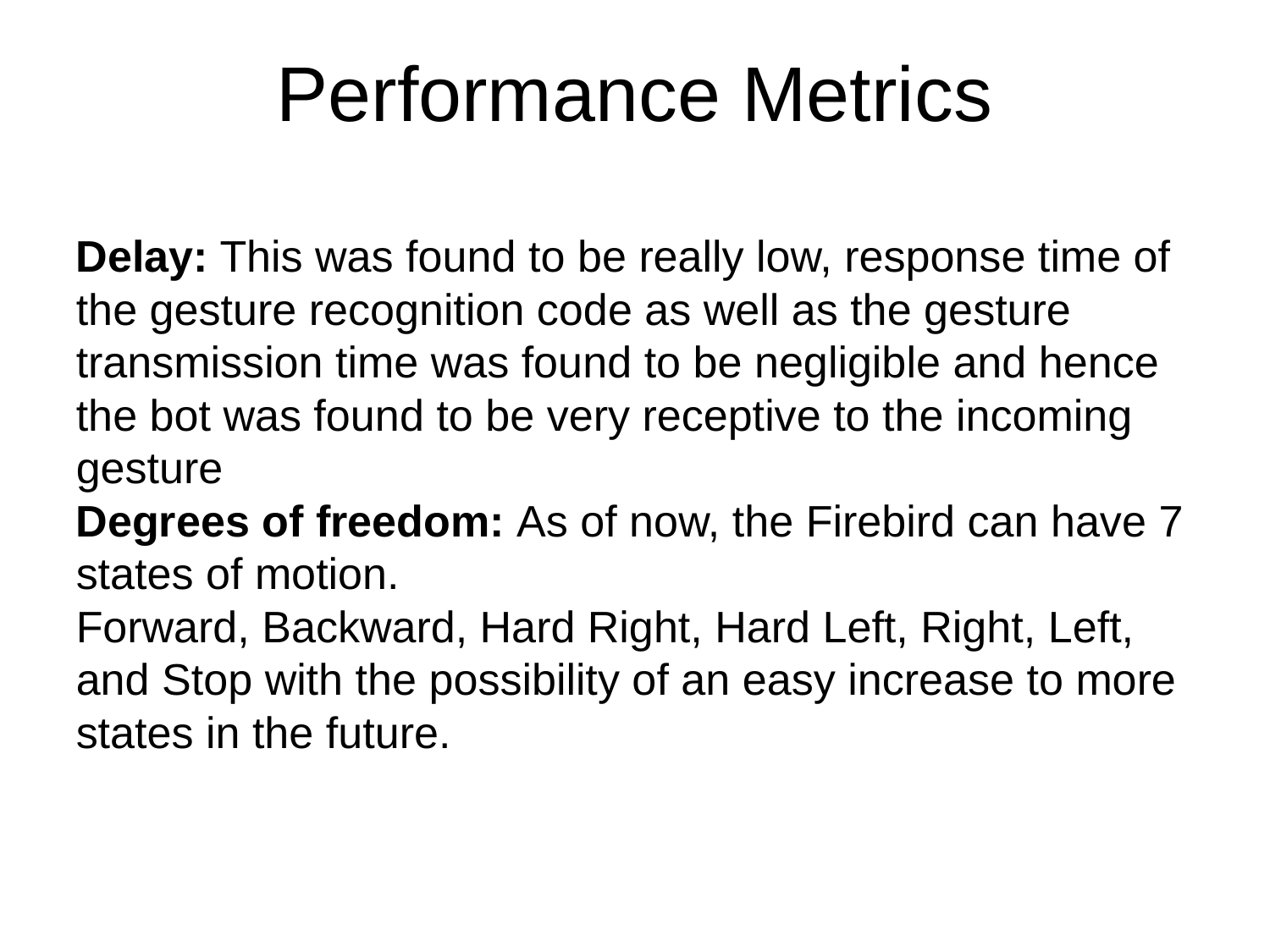

Performance Metrics
Delay: This was found to be really low, response time of the gesture recognition code as well as the gesture transmission time was found to be negligible and hence the bot was found to be very receptive to the incoming gesture
Degrees of freedom: As of now, the Firebird can have 7 states of motion.
Forward, Backward, Hard Right, Hard Left, Right, Left, and Stop with the possibility of an easy increase to more states in the future.